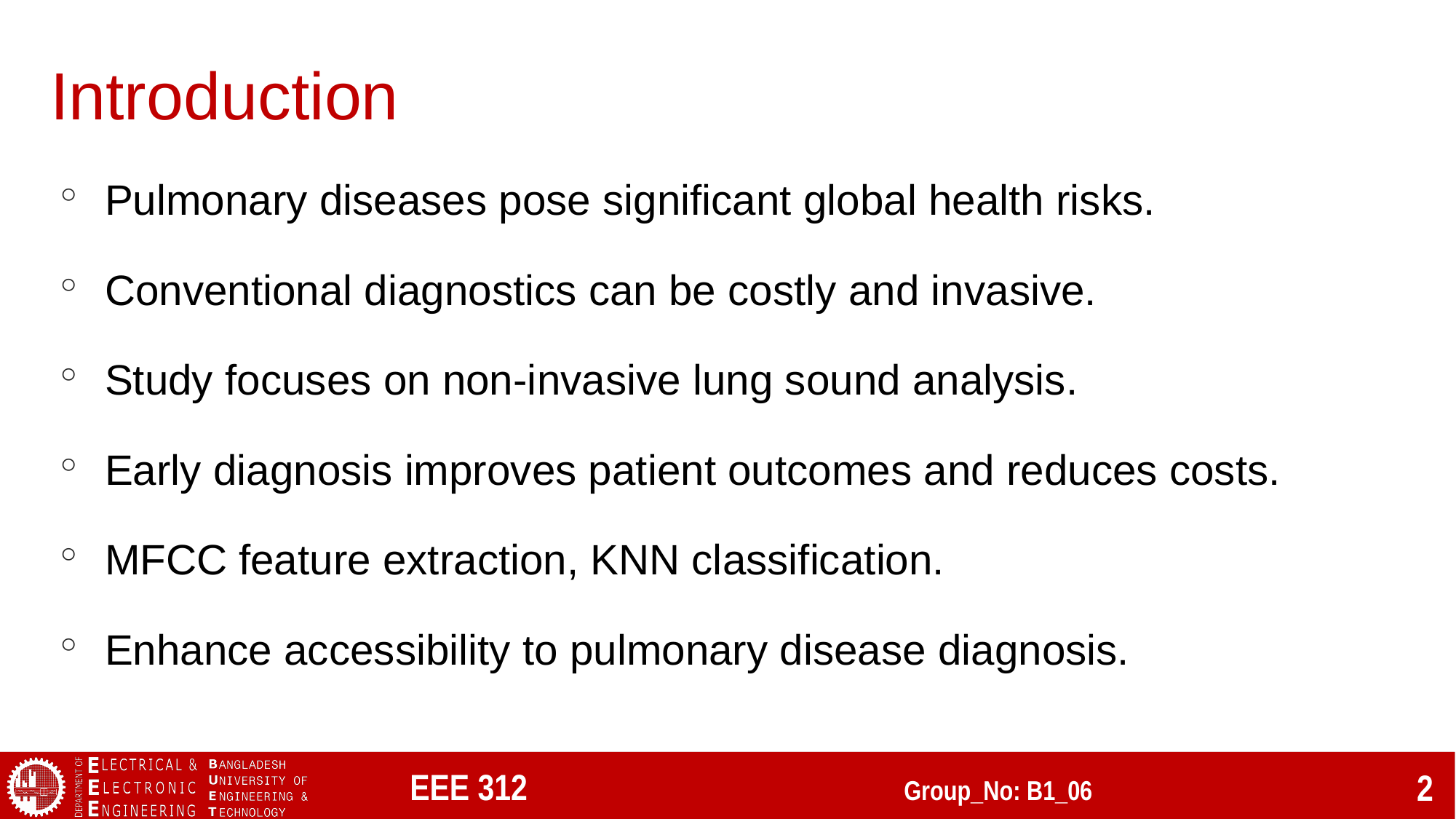

# Introduction
Pulmonary diseases pose significant global health risks.
Conventional diagnostics can be costly and invasive.
Study focuses on non-invasive lung sound analysis.
Early diagnosis improves patient outcomes and reduces costs.
MFCC feature extraction, KNN classification.
Enhance accessibility to pulmonary disease diagnosis.

       EEE 312                                             Group_No: B1_06
2